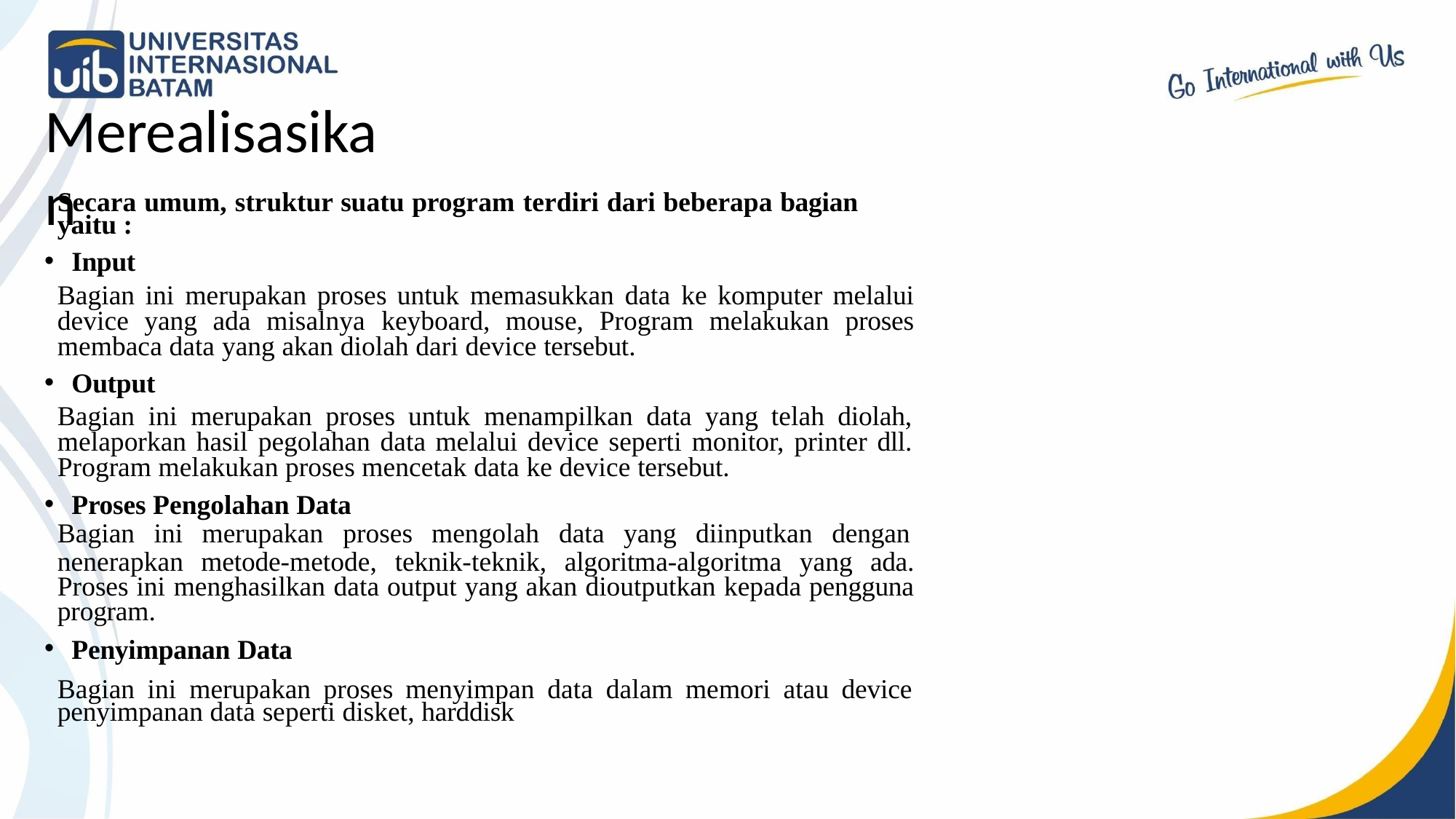

# Merealisasikan
Secara umum, struktur suatu program terdiri dari beberapa bagian yaitu :
Input
Bagian ini merupakan proses untuk memasukkan data ke komputer melalui device  yang  ada  misalnya  keyboard,  mouse,  Program  melakukan  proses membaca data yang akan diolah dari device tersebut.
Output
Bagian ini merupakan proses untuk menampilkan data yang telah diolah, melaporkan hasil pegolahan data melalui device seperti monitor, printer dll. Program melakukan proses mencetak data ke device tersebut.
Proses Pengolahan Data
Bagian  ini  merupakan  proses  mengolah  data  yang  diinputkan  dengan
nenerapkan  metode-metode,  teknik-teknik,  algoritma-algoritma  yang  ada. Proses ini menghasilkan data output yang akan dioutputkan kepada pengguna program.
Penyimpanan Data
Bagian ini merupakan proses menyimpan data dalam memori atau device penyimpanan data seperti disket, harddisk